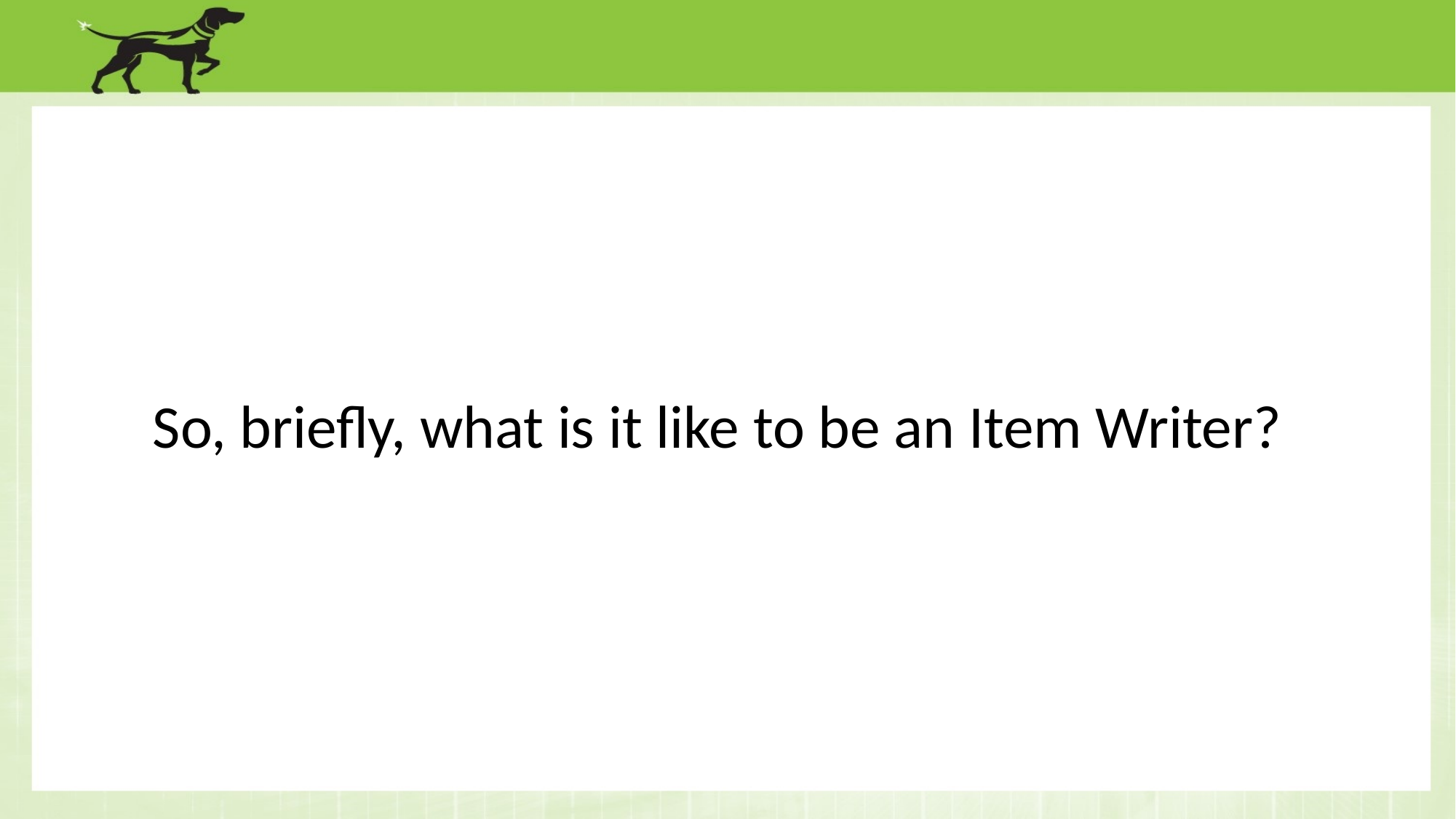

So, briefly, what is it like to be an Item Writer?